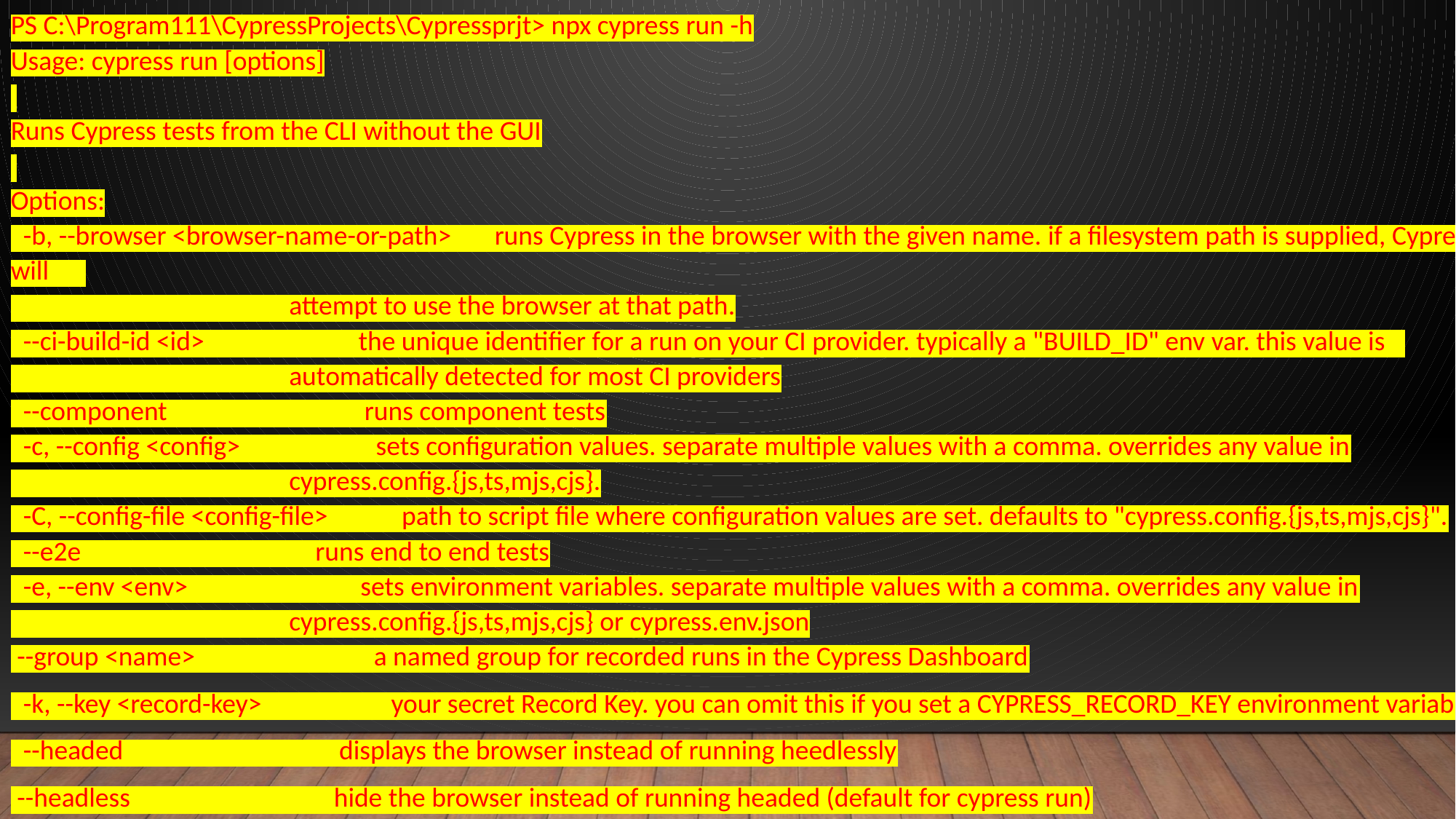

PS C:\Program111\CypressProjects\Cypressprjt> npx cypress run -h
Usage: cypress run [options]

Runs Cypress tests from the CLI without the GUI

Options:
  -b, --browser <browser-name-or-path>       runs Cypress in the browser with the given name. if a filesystem path is supplied, Cypress will
                                             attempt to use the browser at that path.
  --ci-build-id <id>                         the unique identifier for a run on your CI provider. typically a "BUILD_ID" env var. this value is
                                             automatically detected for most CI providers
  --component                                runs component tests
  -c, --config <config>                      sets configuration values. separate multiple values with a comma. overrides any value in
                                             cypress.config.{js,ts,mjs,cjs}.
  -C, --config-file <config-file>            path to script file where configuration values are set. defaults to "cypress.config.{js,ts,mjs,cjs}".
  --e2e                                      runs end to end tests
  -e, --env <env>                            sets environment variables. separate multiple values with a comma. overrides any value in
                                             cypress.config.{js,ts,mjs,cjs} or cypress.env.json
 --group <name>                             a named group for recorded runs in the Cypress Dashboard
  -k, --key <record-key>                     your secret Record Key. you can omit this if you set a CYPRESS_RECORD_KEY environment variable.
  --headed                                   displays the browser instead of running heedlessly
 --headless                                 hide the browser instead of running headed (default for cypress run)